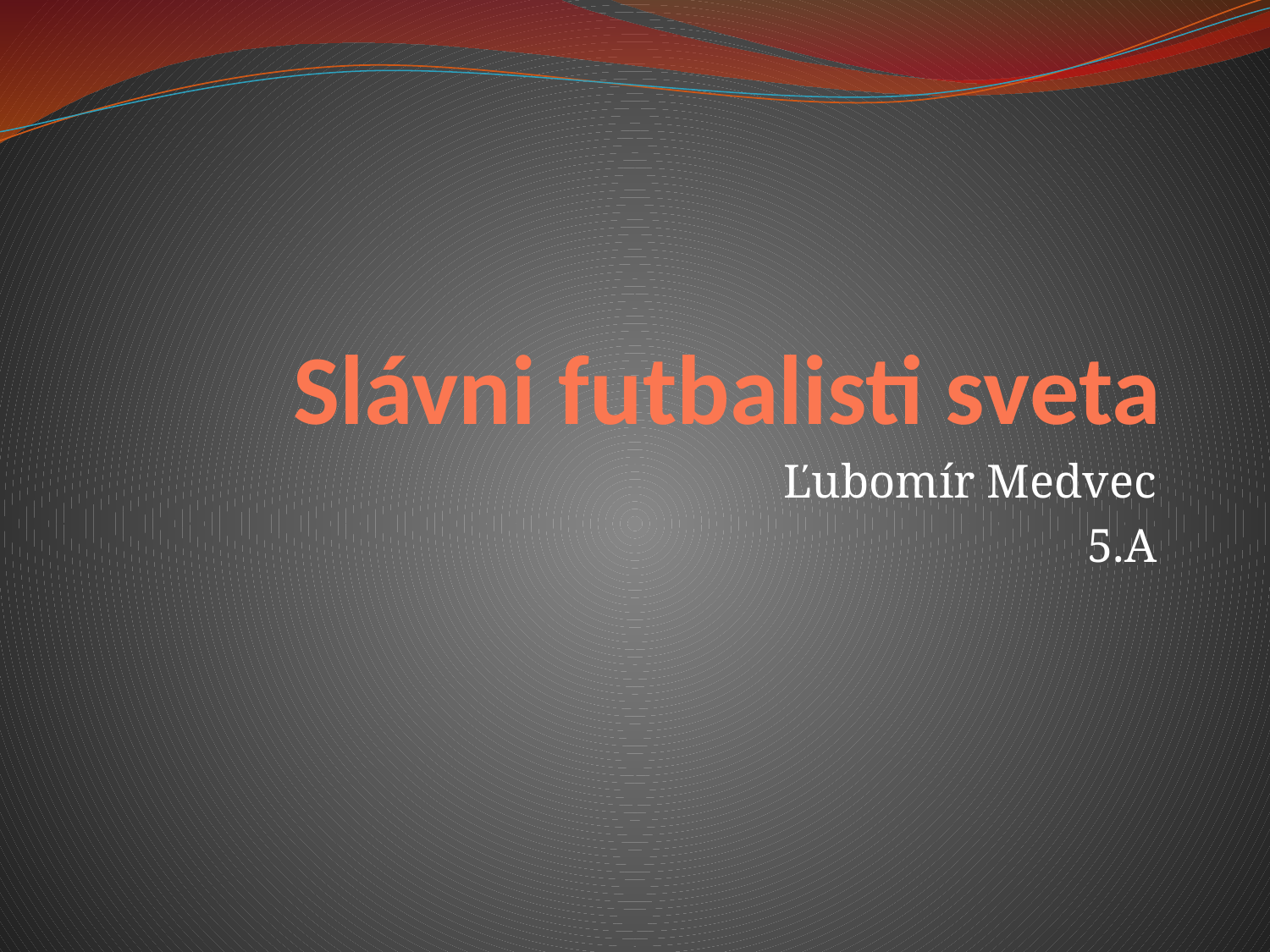

# Slávni futbalisti sveta
Ľubomír Medvec
5.A